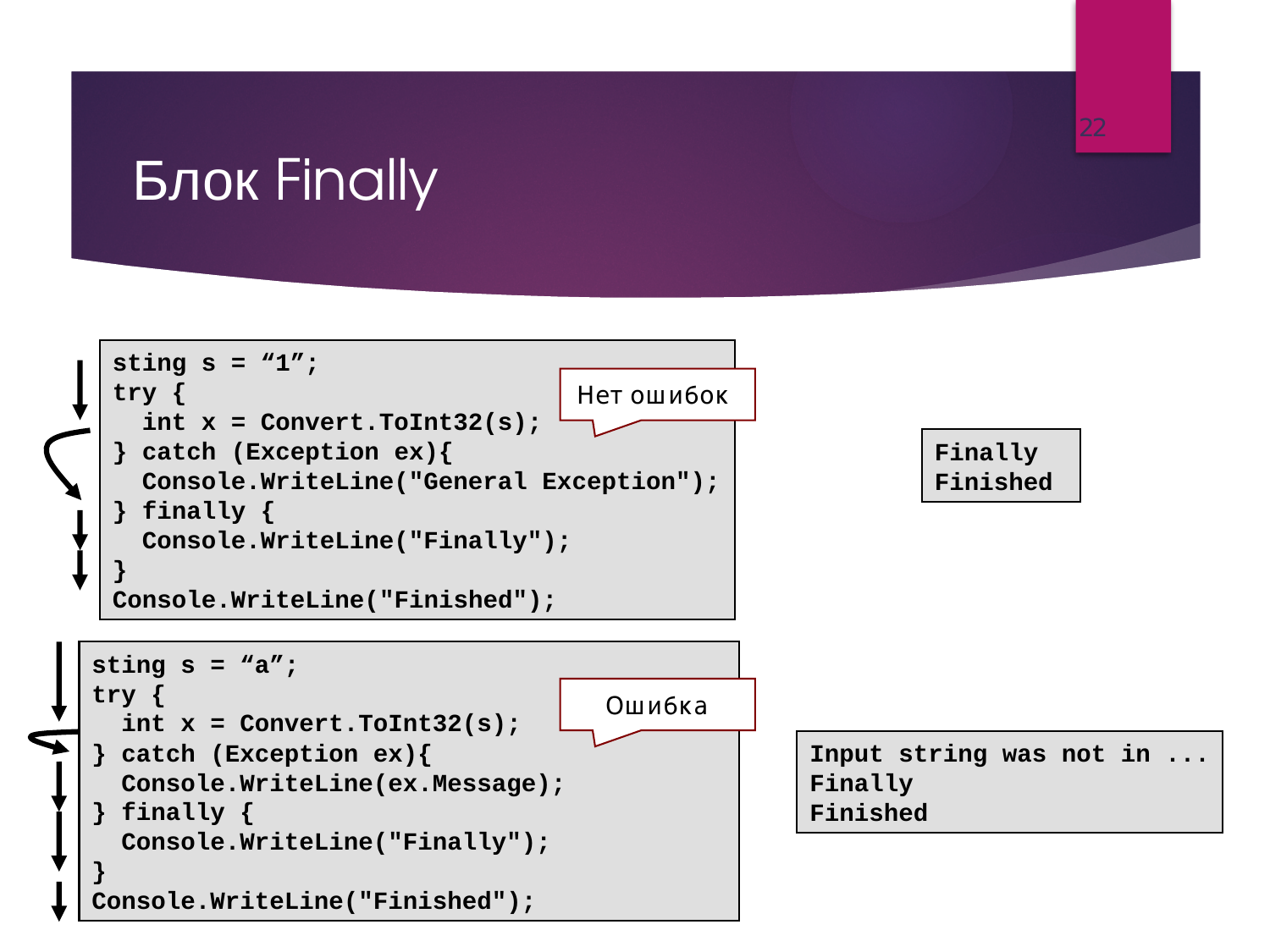

22
# Блок Finally
sting s = “1”;
try {
  int x = Convert.ToInt32(s);
} catch (Exception ex){
  Console.WriteLine("General Exception");
} finally {
  Console.WriteLine("Finally");
}
Console.WriteLine("Finished");

Нет ошибок
Finally
Finished

sting s = “a”;
try {
  int x = Convert.ToInt32(s);
} catch (Exception ex){
  Console.WriteLine(ex.Message);
} finally {
  Console.WriteLine("Finally");
}
Console.WriteLine("Finished");
Ошибка
Input string was not in ...
Finally
Finished